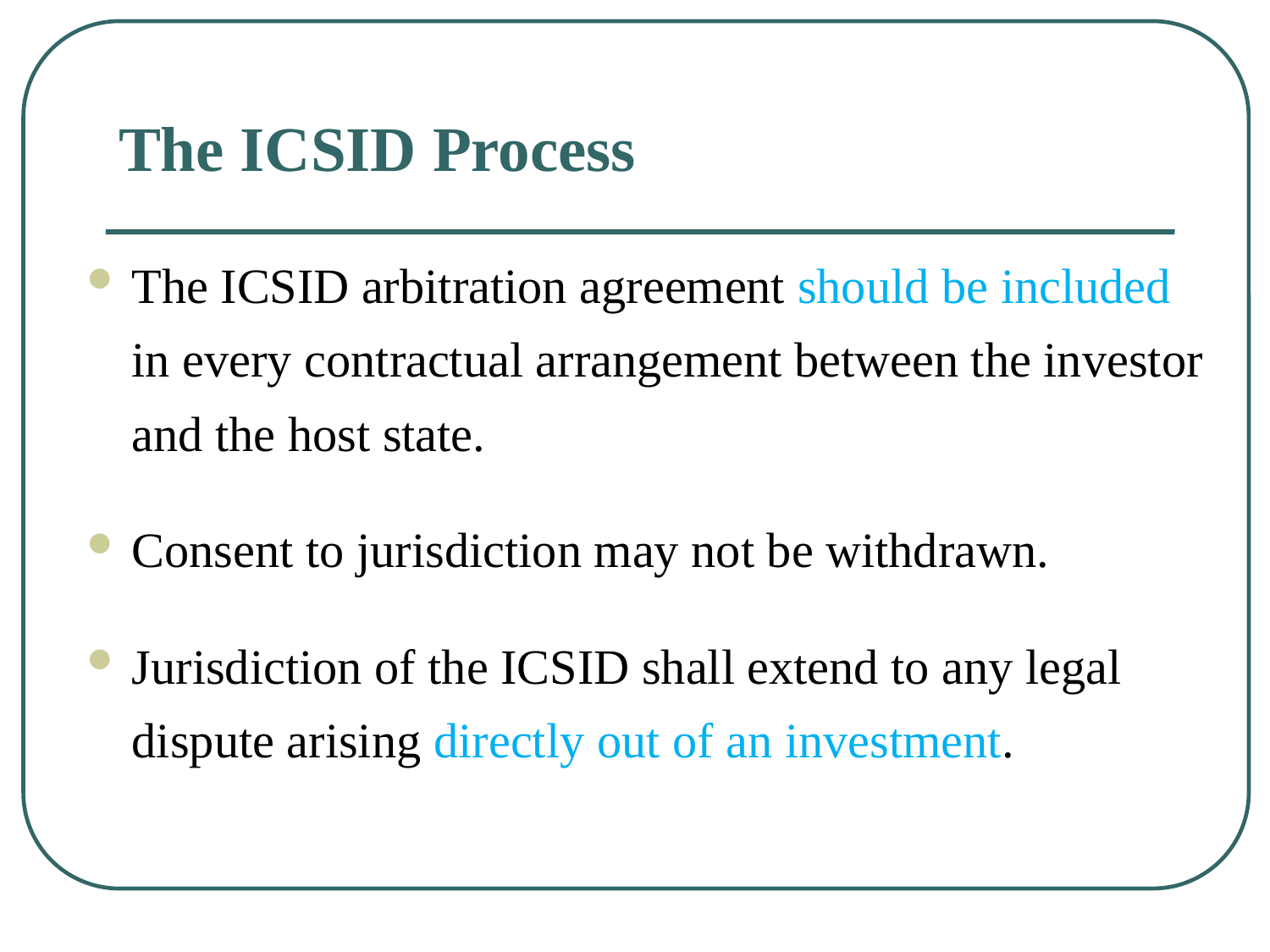

# The ICSID Process
The ICSID arbitration agreement should be included in every contractual arrangement between the investor and the host state.
Consent to jurisdiction may not be withdrawn.
Jurisdiction of the ICSID shall extend to any legal dispute arising directly out of an investment.